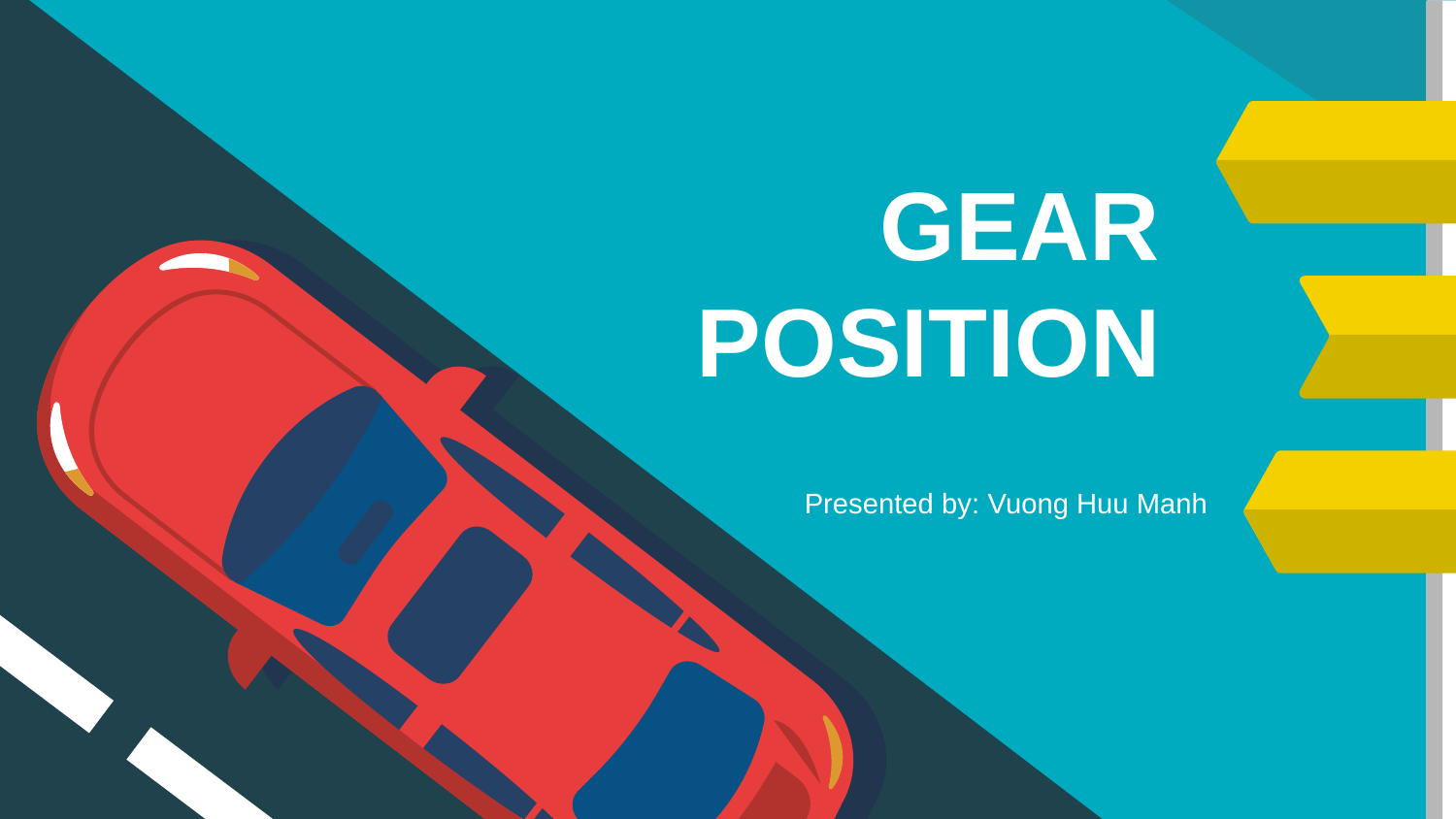

# GEAR POSITION

Presented by: Vuong Huu Manh